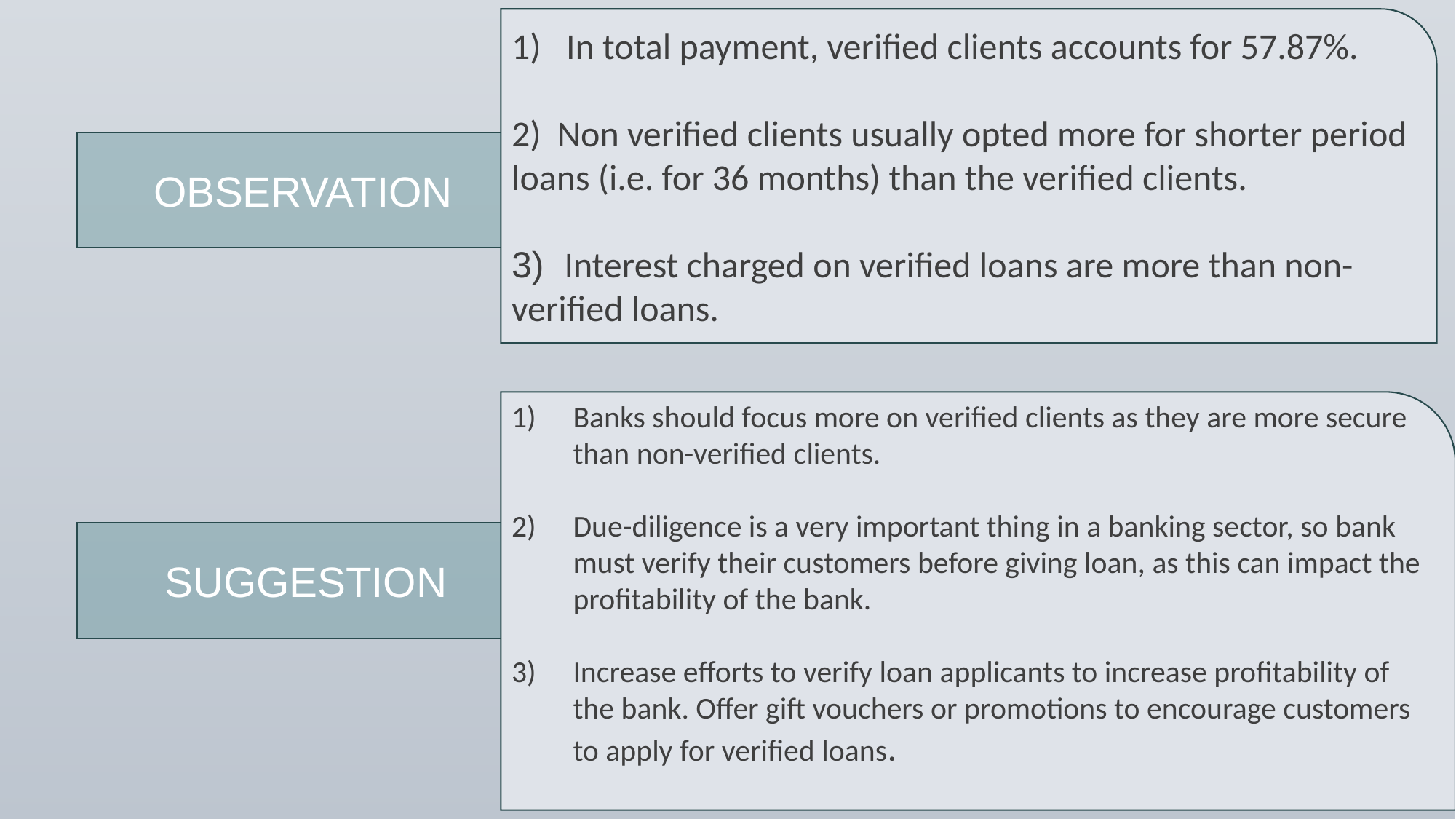

In total payment, verified clients accounts for 57.87%.

2)  Non verified clients usually opted more for shorter period loans (i.e. for 36 months) than the verified clients.

3)  Interest charged on verified loans are more than non-verified loans.
OBSERVATION
Banks should focus more on verified clients as they are more secure than non-verified clients.

Due-diligence is a very important thing in a banking sector, so bank must verify their customers before giving loan, as this can impact the profitability of the bank.

Increase efforts to verify loan applicants to increase profitability of the bank. Offer gift vouchers or promotions to encourage customers to apply for verified loans.

SUGGESTION